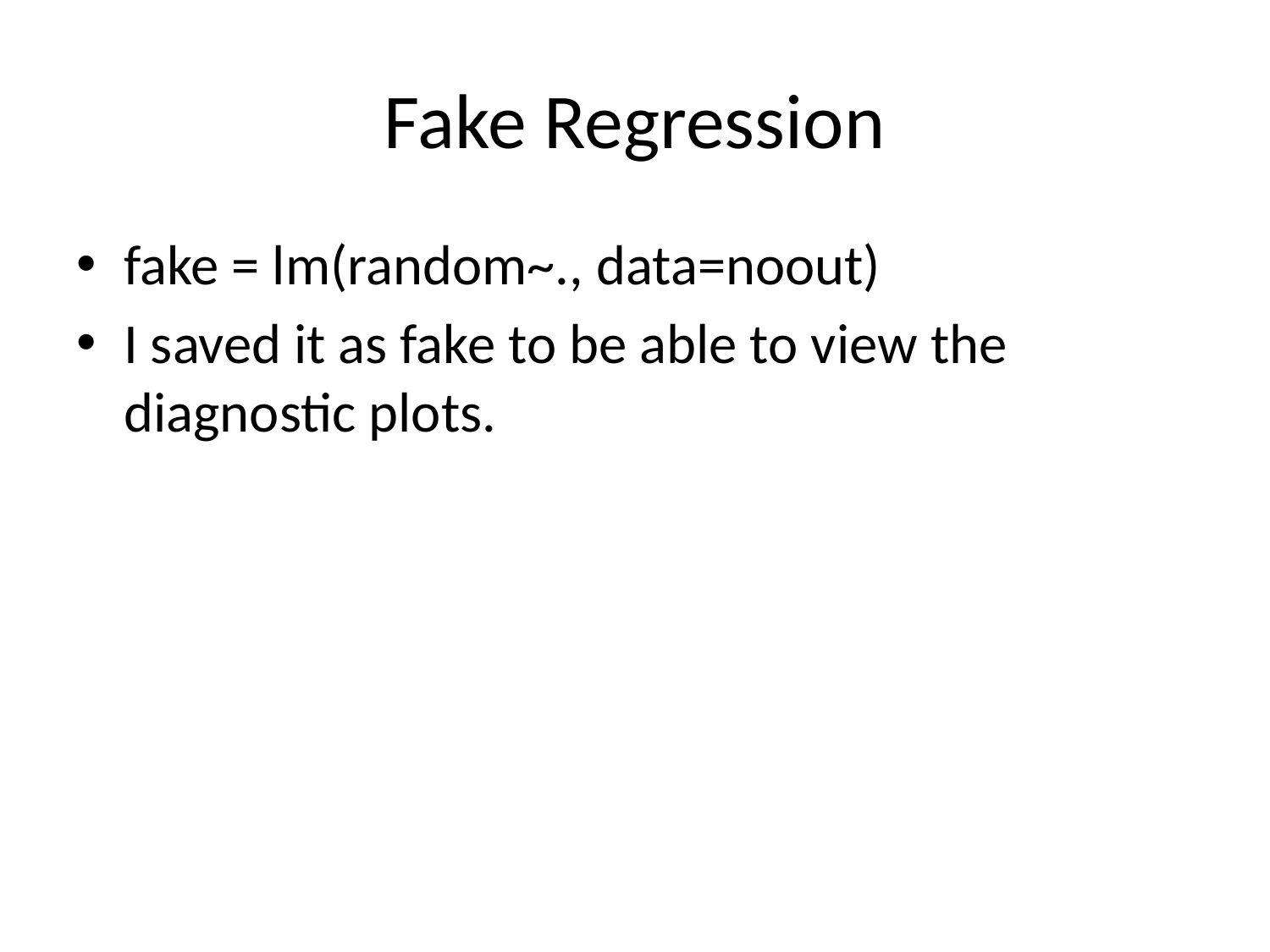

# Fake Regression
fake = lm(random~., data=noout)
I saved it as fake to be able to view the diagnostic plots.